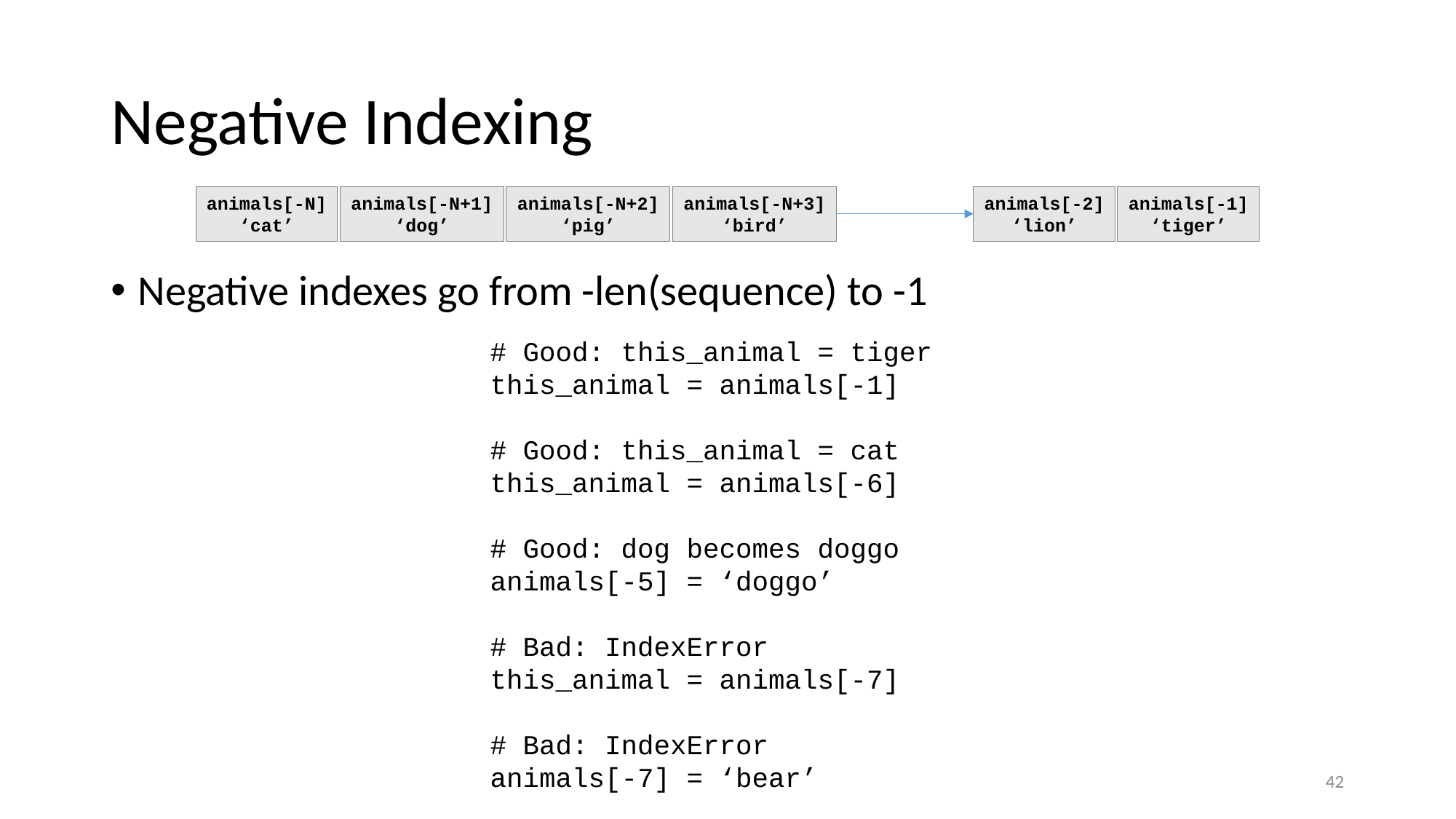

# Negative Indexing
animals[-N]
‘cat’
animals[-N+1]
‘dog’
animals[-N+2]
‘pig’
animals[-N+3]
‘bird’
animals[-2]
‘lion’
animals[-1]
‘tiger’
Negative indexes go from -len(sequence) to -1

# Good: this_animal = tiger
this_animal = animals[-1]

# Good: this_animal = cat
this_animal = animals[-6]

# Good: dog becomes doggo
animals[-5] = ‘doggo’

# Bad: IndexError
this_animal = animals[-7]

# Bad: IndexError
animals[-7] = ‘bear’
42